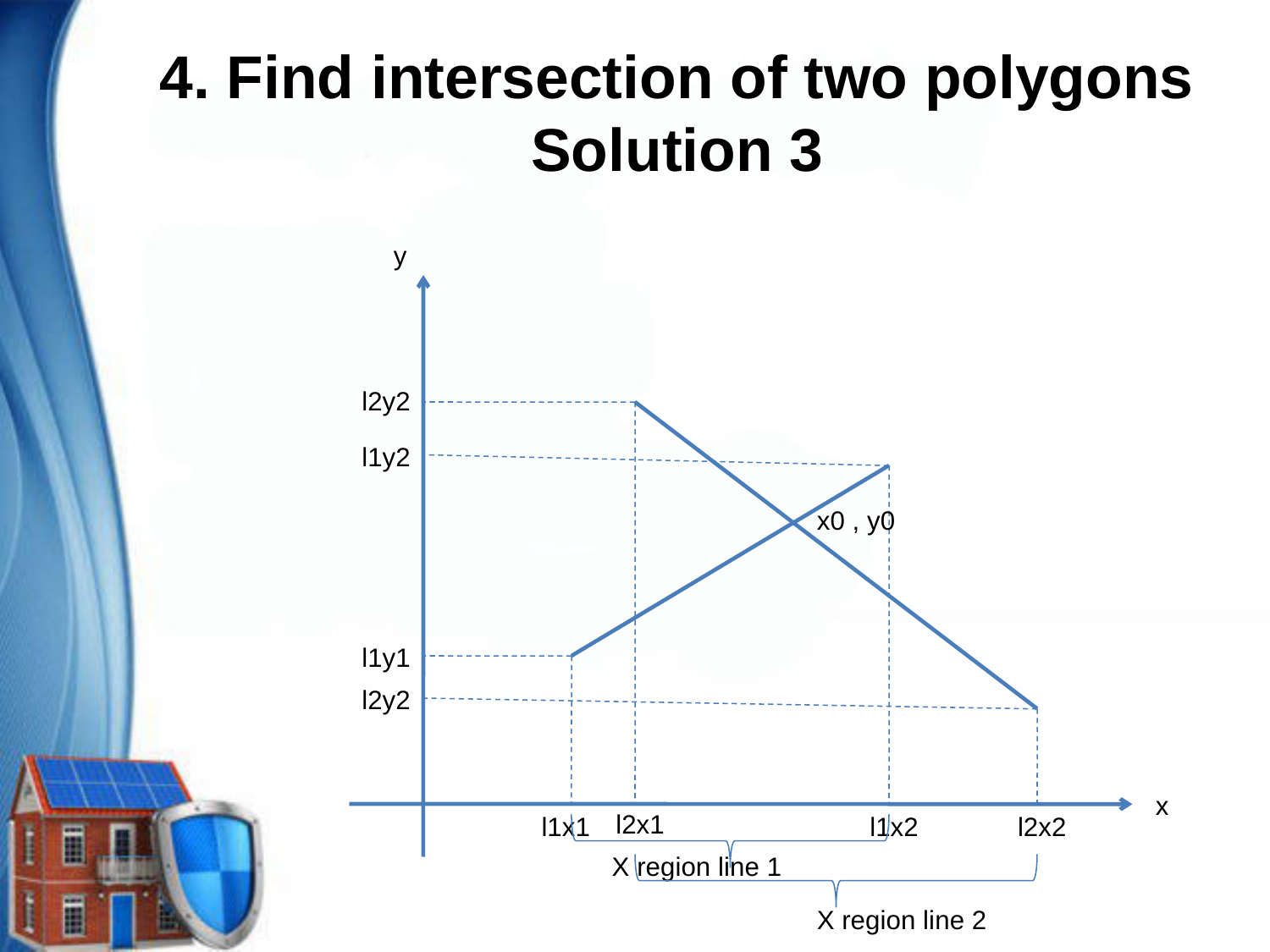

# 4. Find intersection of two polygons Solution 3
y
l2y2
l1y2
x0 , y0
l1y1
l2y2

x
l2x1
l1x1
l1x2
l2x2
X region line 1
X region line 2